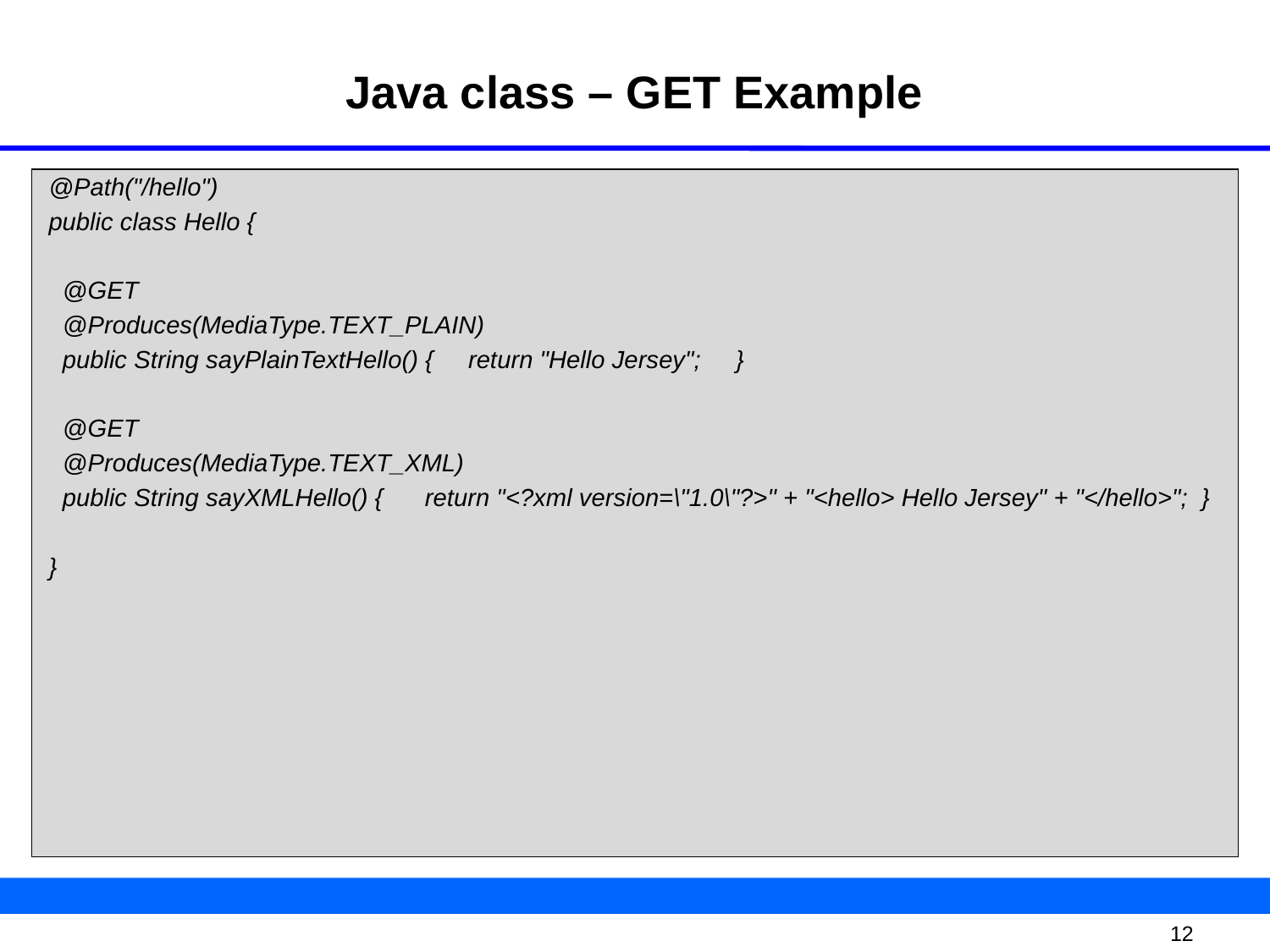

# Java class – GET Example
@Path("/hello")
public class Hello {

  @GET
  @Produces(MediaType.TEXT_PLAIN)
  public String sayPlainTextHello() {     return "Hello Jersey";     }

  @GET
  @Produces(MediaType.TEXT_XML)
  public String sayXMLHello() {      return "<?xml version=\"1.0\"?>" + "<hello> Hello Jersey" + "</hello>";  }

}